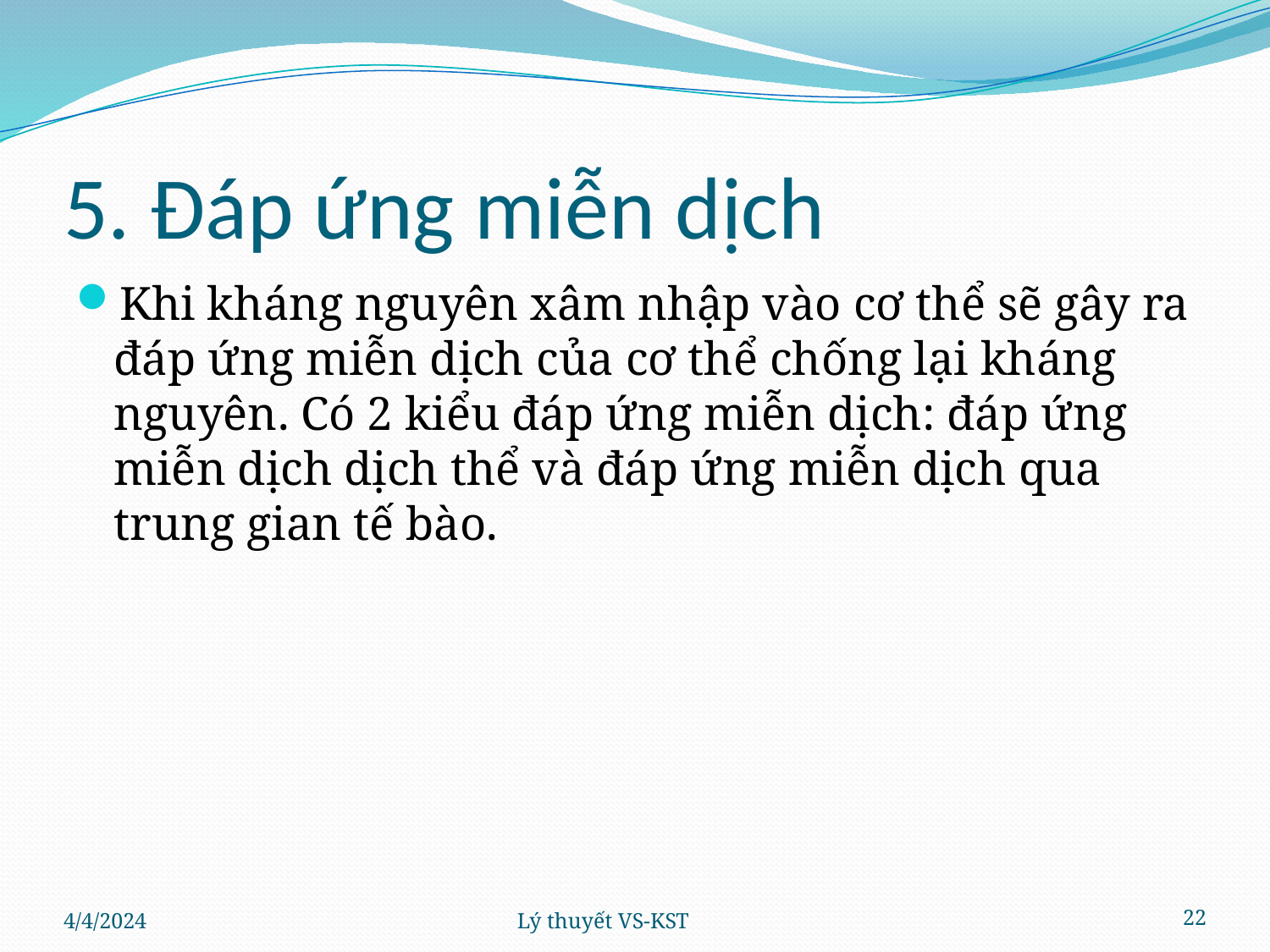

# 5. Đáp ứng miễn dịch
Khi kháng nguyên xâm nhập vào cơ thể sẽ gây ra đáp ứng miễn dịch của cơ thể chống lại kháng nguyên. Có 2 kiểu đáp ứng miễn dịch: đáp ứng miễn dịch dịch thể và đáp ứng miễn dịch qua trung gian tế bào.
4/4/2024
Lý thuyết VS-KST
22